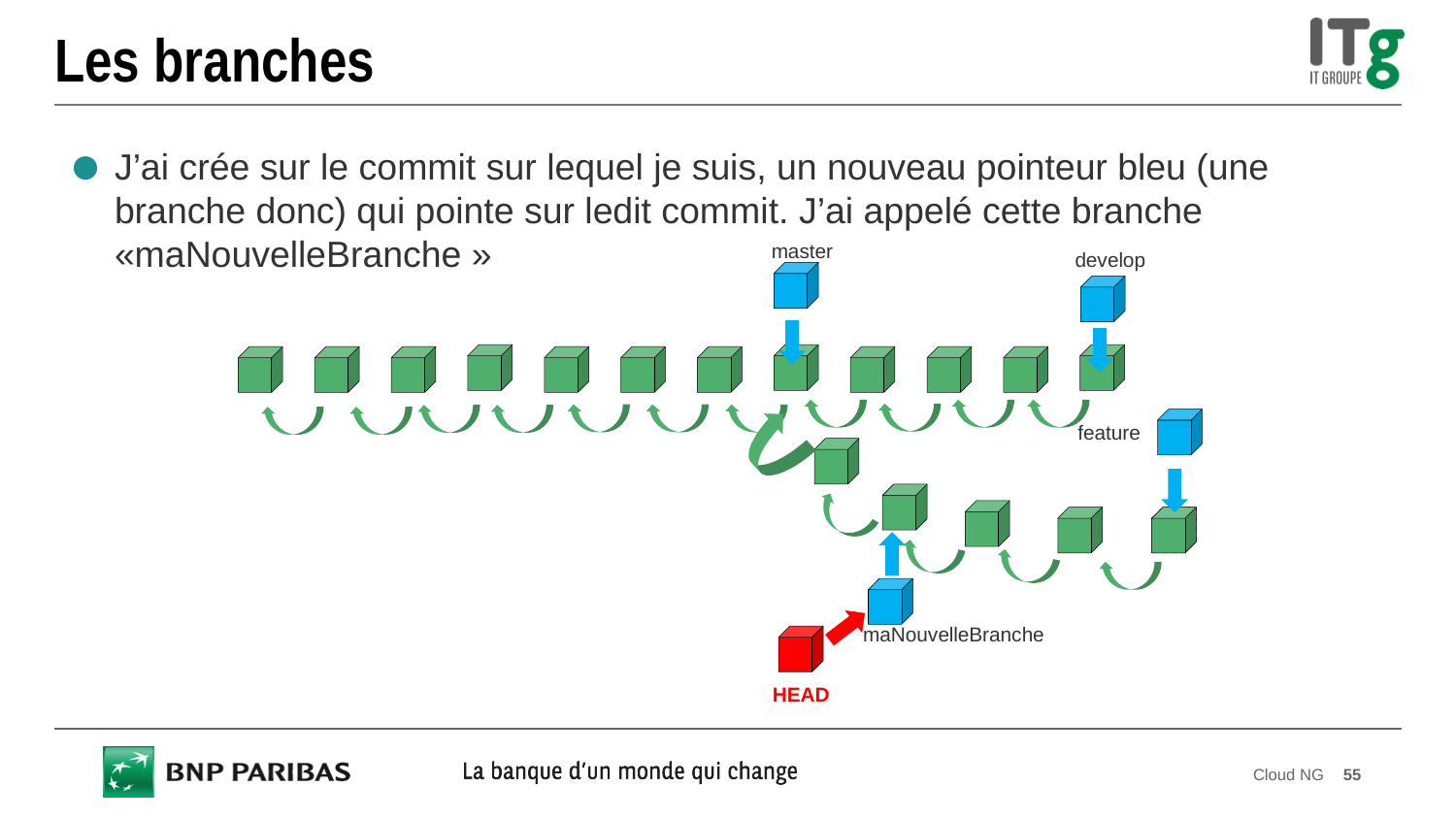

# Les branches
J’ai crée sur le commit sur lequel je suis, un nouveau pointeur bleu (une branche donc) qui pointe sur ledit commit. J’ai appelé cette branche «maNouvelleBranche »
master
develop

feature

maNouvelleBranche

HEAD
Cloud NG
55